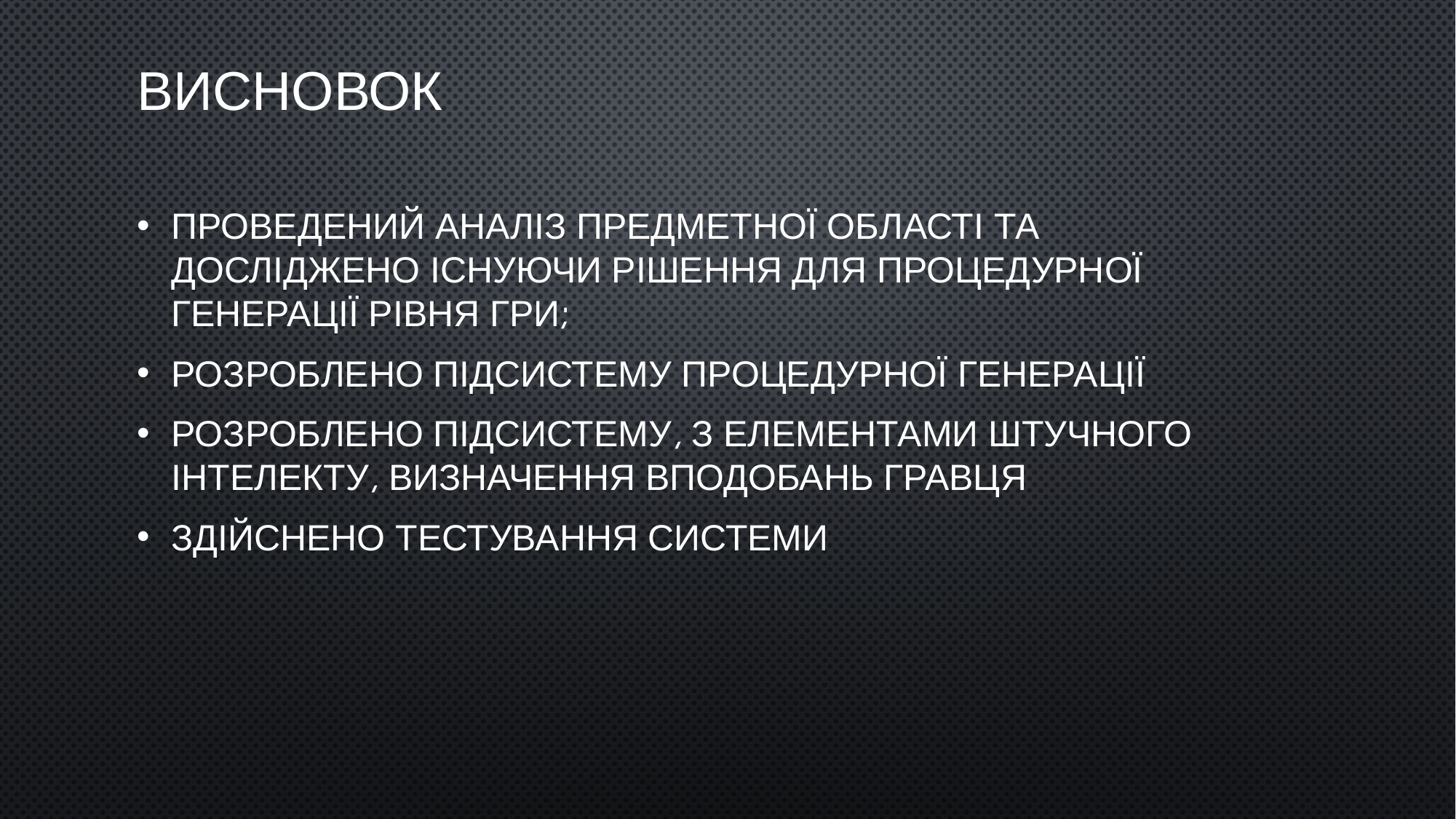

# Висновок
Проведений аналіз предметної області та досліджено існуючи рішення для процедурної генерації рівня гри;
Розроблено підсистему процедурної генерації
Розроблено підсистему, з елементами штучного інтелекту, визначення вподобань гравця
Здійснено тестування системи